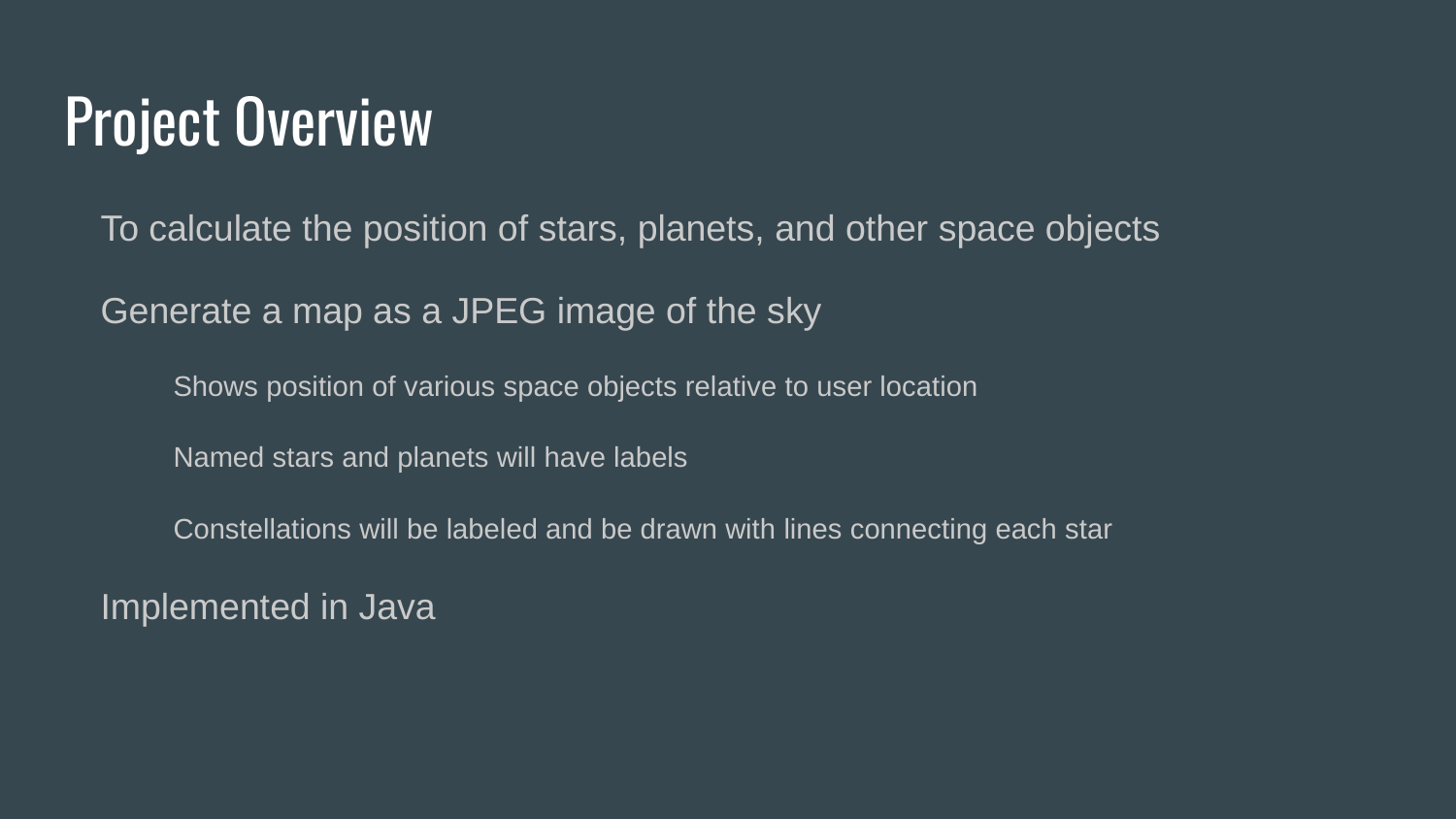

# Project Overview
To calculate the position of stars, planets, and other space objects
Generate a map as a JPEG image of the sky
Shows position of various space objects relative to user location
Named stars and planets will have labels
Constellations will be labeled and be drawn with lines connecting each star
Implemented in Java